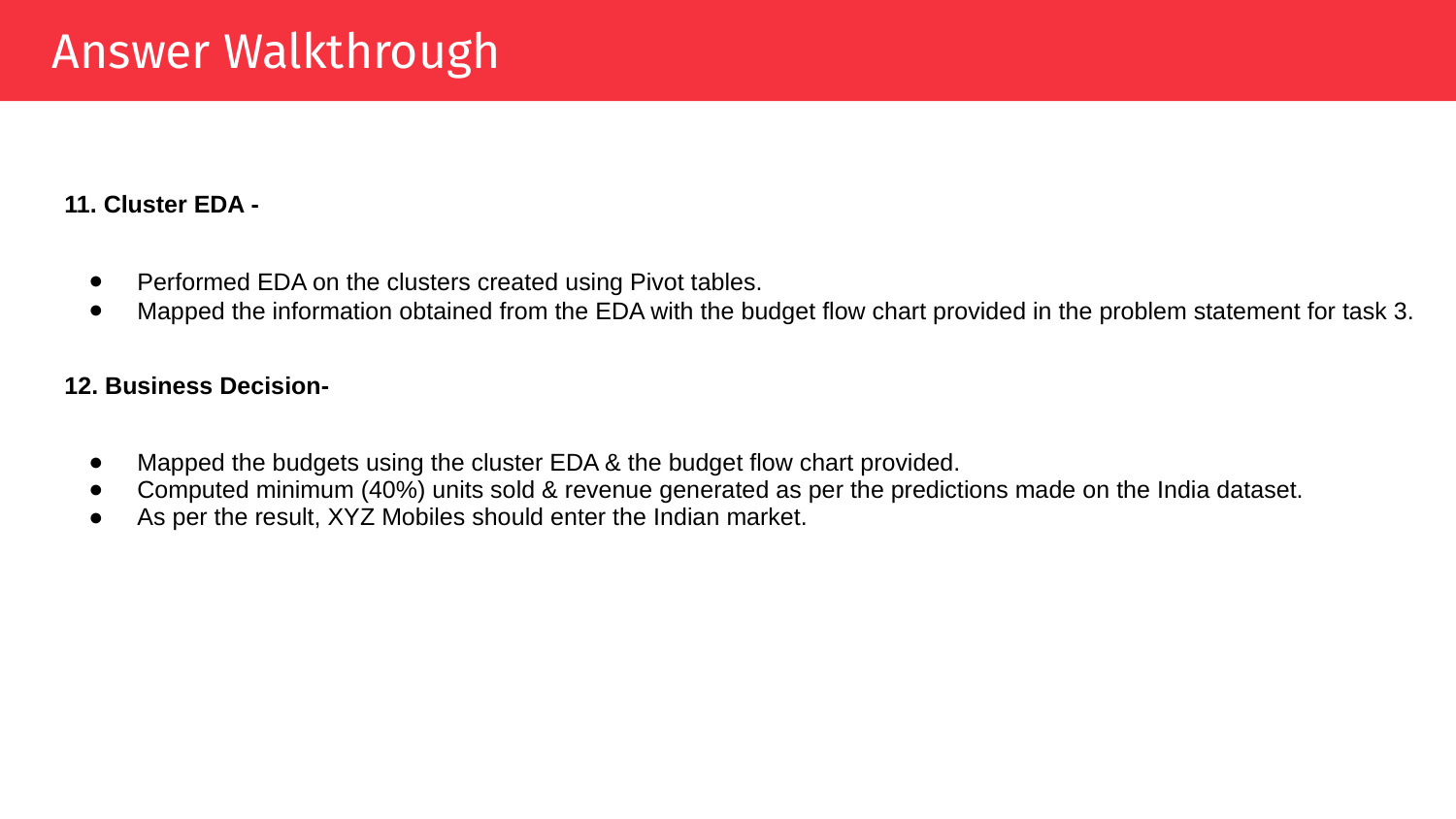

Answer Walkthrough

11. Cluster EDA -
Performed EDA on the clusters created using Pivot tables.
Mapped the information obtained from the EDA with the budget flow chart provided in the problem statement for task 3.
12. Business Decision-
Mapped the budgets using the cluster EDA & the budget flow chart provided.
Computed minimum (40%) units sold & revenue generated as per the predictions made on the India dataset.
As per the result, XYZ Mobiles should enter the Indian market.